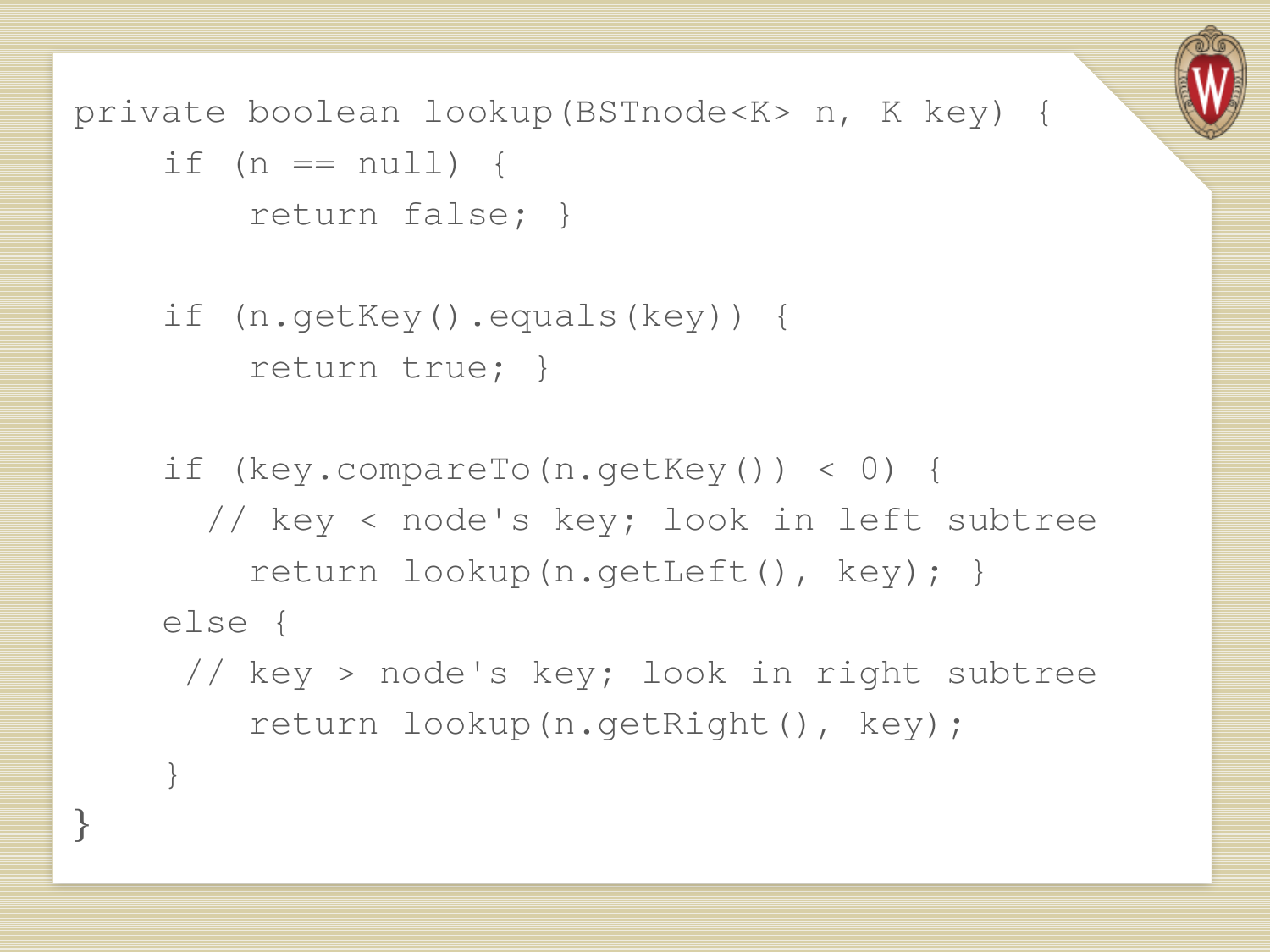

private boolean lookup(BSTnode<K> n, K key) {
    if (n == null) {
        return false; }

    if (n.getKey().equals(key)) {
        return true; }

    if (key.compareTo(n.getKey()) < 0) {
      // key < node's key; look in left subtree
        return lookup(n.getLeft(), key); }
    else {
     // key > node's key; look in right subtree
        return lookup(n.getRight(), key);
    }
}